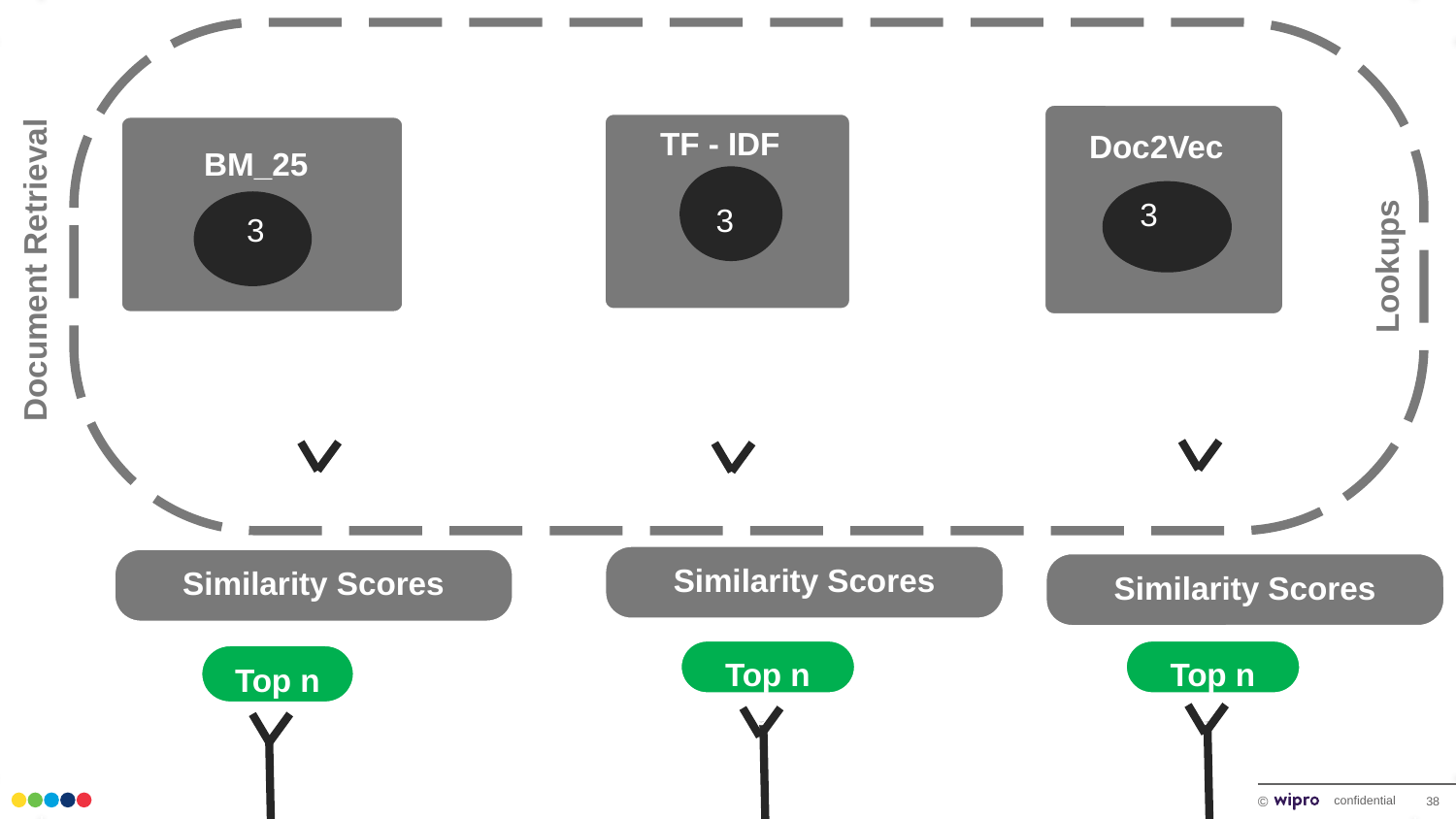

TF - IDF
Doc2Vec
BM_25

3

3
3
Lookups
Document Retrieval
Similarity Matrix
Distance Matrix
Similarity Scores
Similarity Scores
Similarity Scores
Similarity Scores
Top n Docs
Top n Docs
Top n Docs